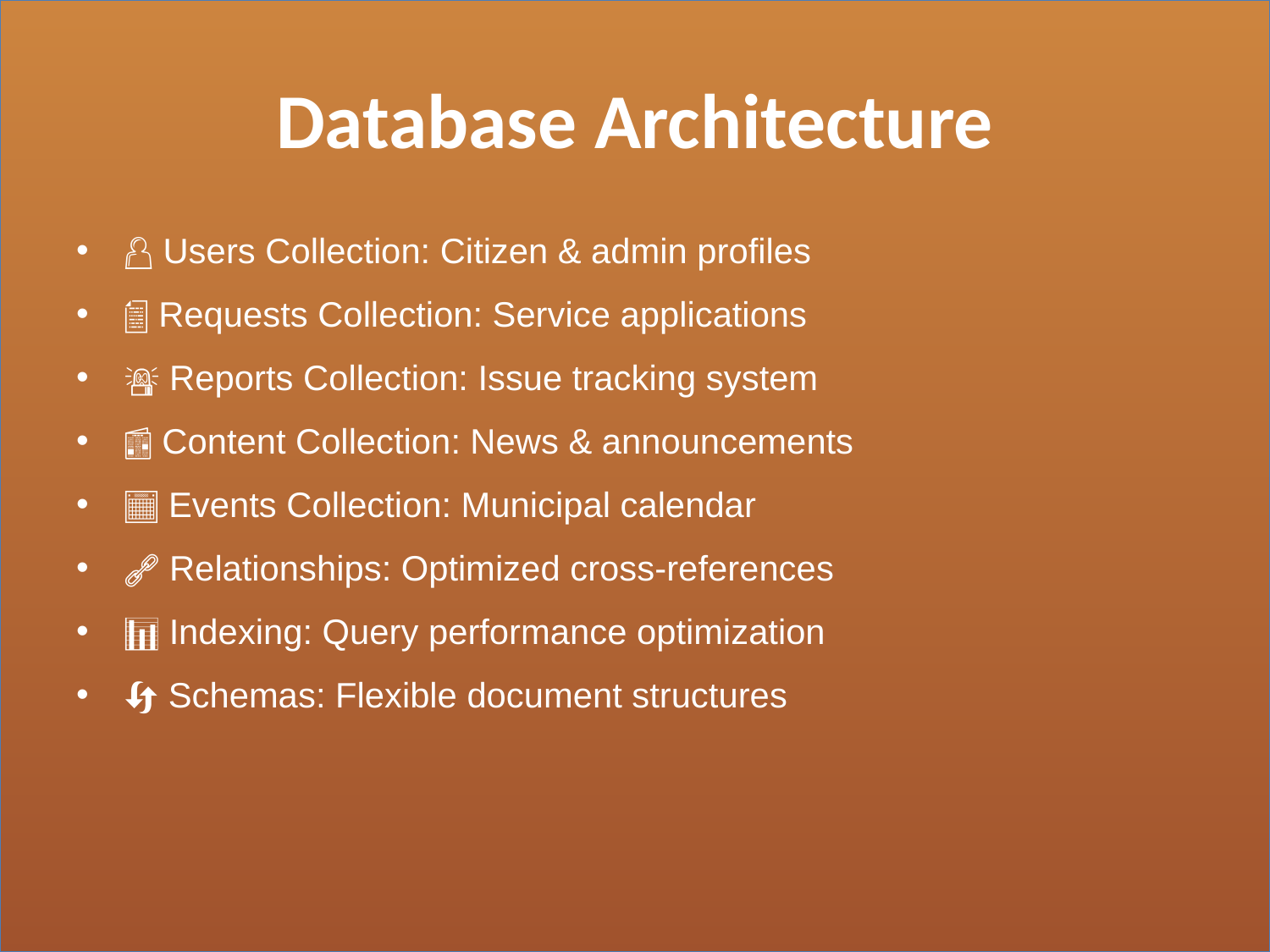

# Database Architecture
👤 Users Collection: Citizen & admin profiles
📄 Requests Collection: Service applications
🚨 Reports Collection: Issue tracking system
📰 Content Collection: News & announcements
📅 Events Collection: Municipal calendar
🔗 Relationships: Optimized cross-references
📊 Indexing: Query performance optimization
🔄 Schemas: Flexible document structures